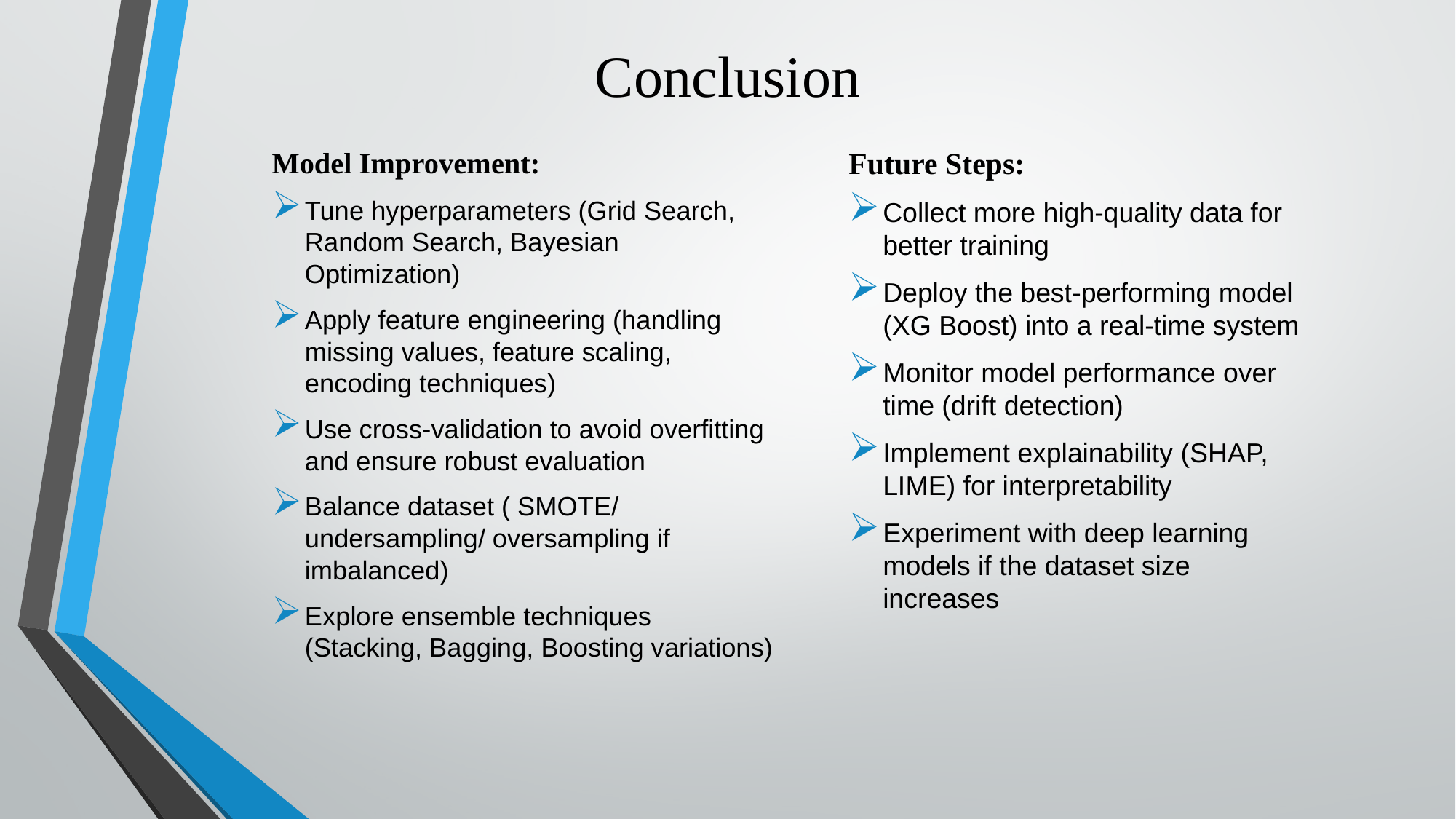

# Conclusion
Model Improvement:
Tune hyperparameters (Grid Search, Random Search, Bayesian Optimization)
Apply feature engineering (handling missing values, feature scaling, encoding techniques)
Use cross-validation to avoid overfitting and ensure robust evaluation
Balance dataset ( SMOTE/ undersampling/ oversampling if imbalanced)
Explore ensemble techniques (Stacking, Bagging, Boosting variations)

Future Steps:
Collect more high-quality data for better training
Deploy the best-performing model (XG Boost) into a real-time system
Monitor model performance over time (drift detection)
Implement explainability (SHAP, LIME) for interpretability
Experiment with deep learning models if the dataset size increases